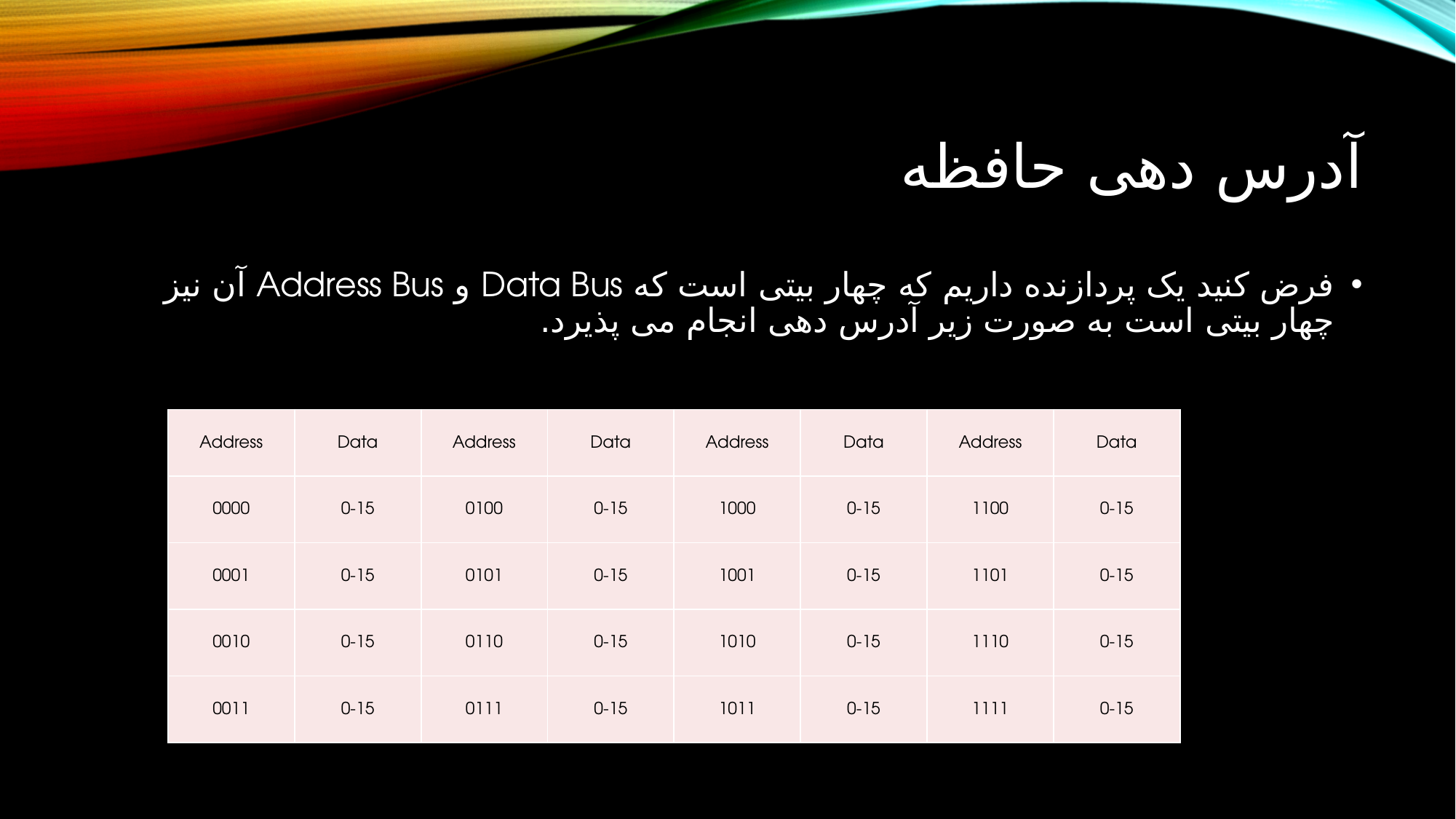

# آدرس دهی حافظه
فرض کنید یک پردازنده داریم که چهار بیتی است که Data Bus و Address Bus آن نیز چهار بیتی است به صورت زیر آدرس دهی انجام می پذیرد.

| Address | Data | Address | Data | Address | Data | Address | Data |
| --- | --- | --- | --- | --- | --- | --- | --- |
| 0000 | 0-15 | 0100 | 0-15 | 1000 | 0-15 | 1100 | 0-15 |
| 0001 | 0-15 | 0101 | 0-15 | 1001 | 0-15 | 1101 | 0-15 |
| 0010 | 0-15 | 0110 | 0-15 | 1010 | 0-15 | 1110 | 0-15 |
| 0011 | 0-15 | 0111 | 0-15 | 1011 | 0-15 | 1111 | 0-15 |